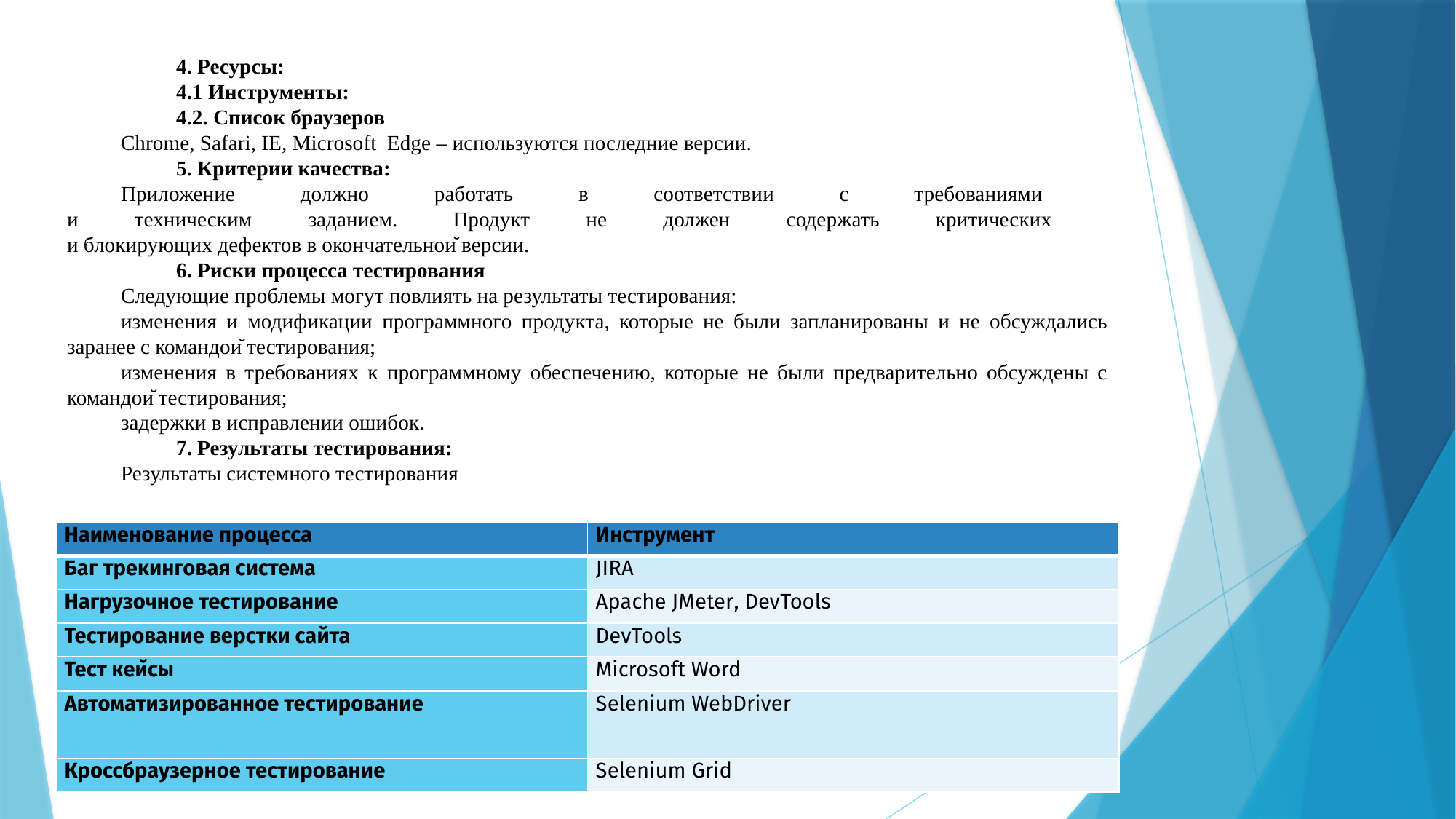

4. Ресурсы:
	4.1 Инструменты:
	4.2. Список браузеров
Chrome, Safari, IE, Microsoft  Edge – используются последние версии.
	5. Критерии качества:
Приложение должно работать в соответствии с требованиями
и техническим заданием. Продукт не должен содержать критических
и блокирующих дефектов в окончательной версии.
	6. Риски процесса тестирования
Следующие проблемы могут повлиять на результаты тестирования:
изменения и модификации программного продукта, которые не были запланированы и не обсуждались заранее с командой тестирования;
изменения в требованиях к программному обеспечению, которые не были предварительно обсуждены с командой тестирования;
задержки в исправлении ошибок.
	7. Результаты тестирования:
Результаты системного тестирования
| Наименование процесса | Инструмент |
| --- | --- |
| Баг трекинговая система | JIRA |
| Нагрузочное тестирование | Apache JMeter, DevTools |
| Тестирование верстки сайта | DevTools |
| Тест кейсы | Microsoft Word |
| Автоматизированное тестирование | Selenium WebDriver |
| Кроссбраузерное тестирование | Selenium Grid |